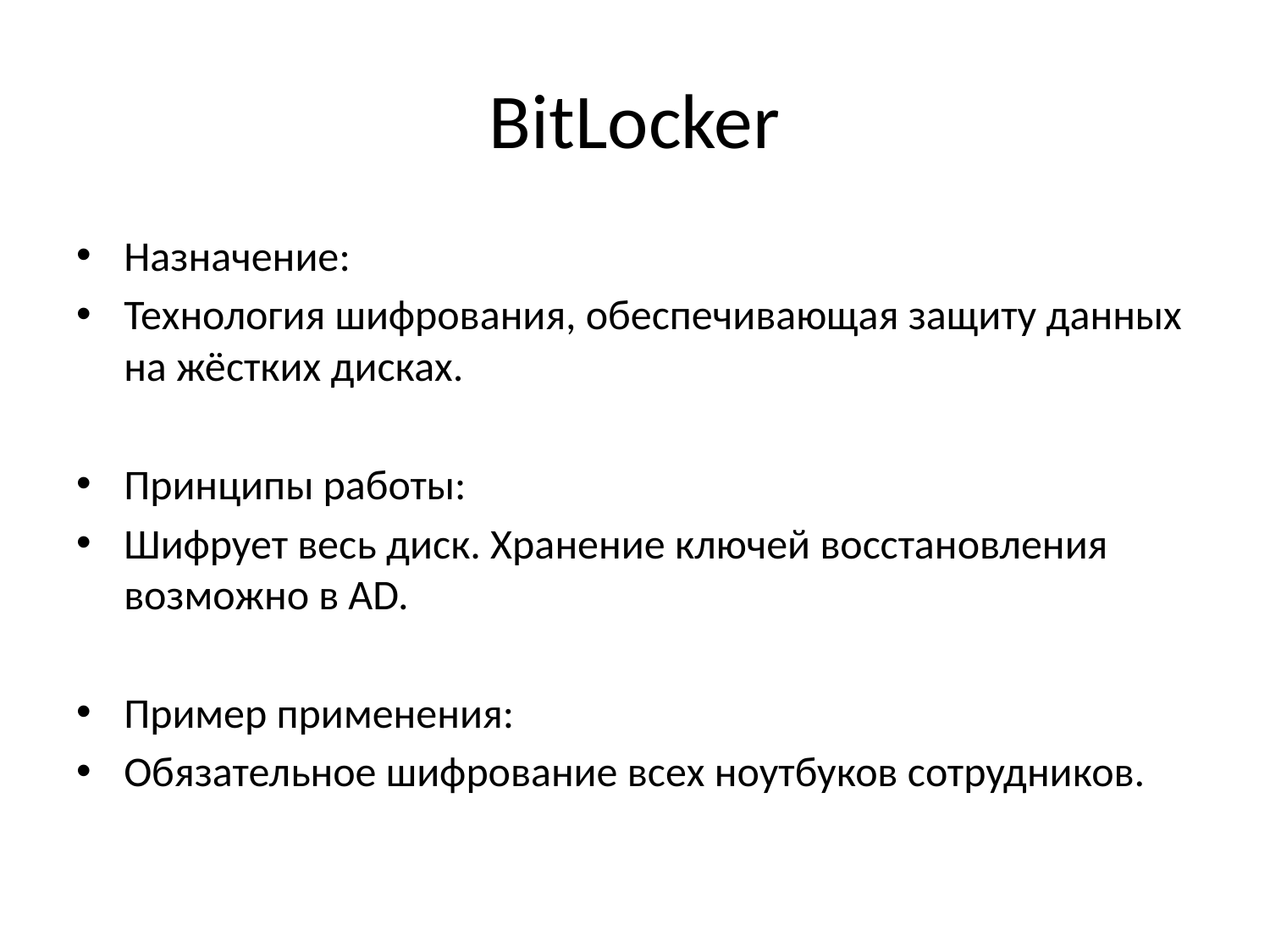

# BitLocker
Назначение:
Технология шифрования, обеспечивающая защиту данных на жёстких дисках.

Принципы работы:
Шифрует весь диск. Хранение ключей восстановления возможно в AD.

Пример применения:
Обязательное шифрование всех ноутбуков сотрудников.